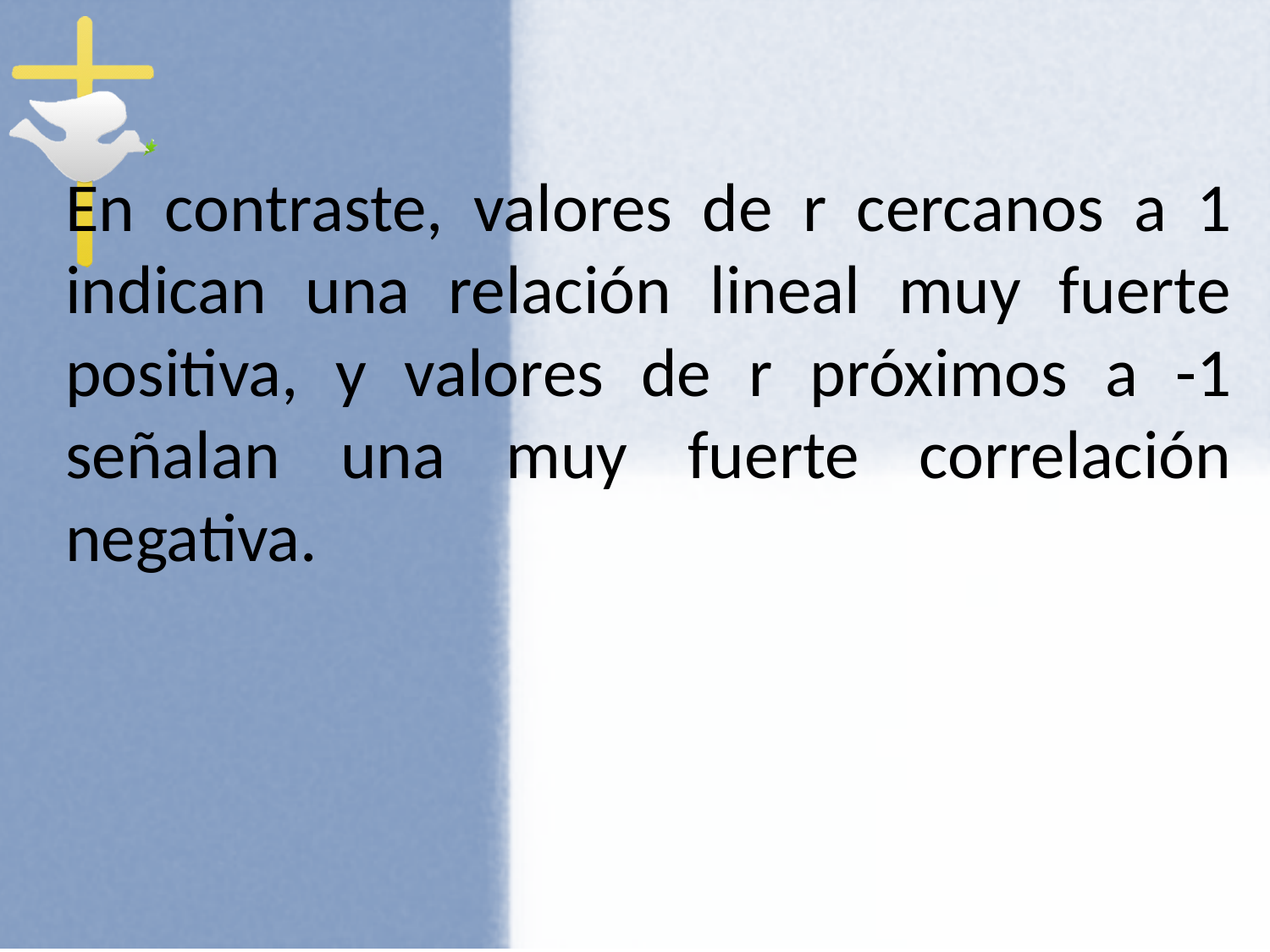

En contraste, valores de r cercanos a 1 indican una relación lineal muy fuerte positiva, y valores de r próximos a -1 señalan una muy fuerte correlación negativa.